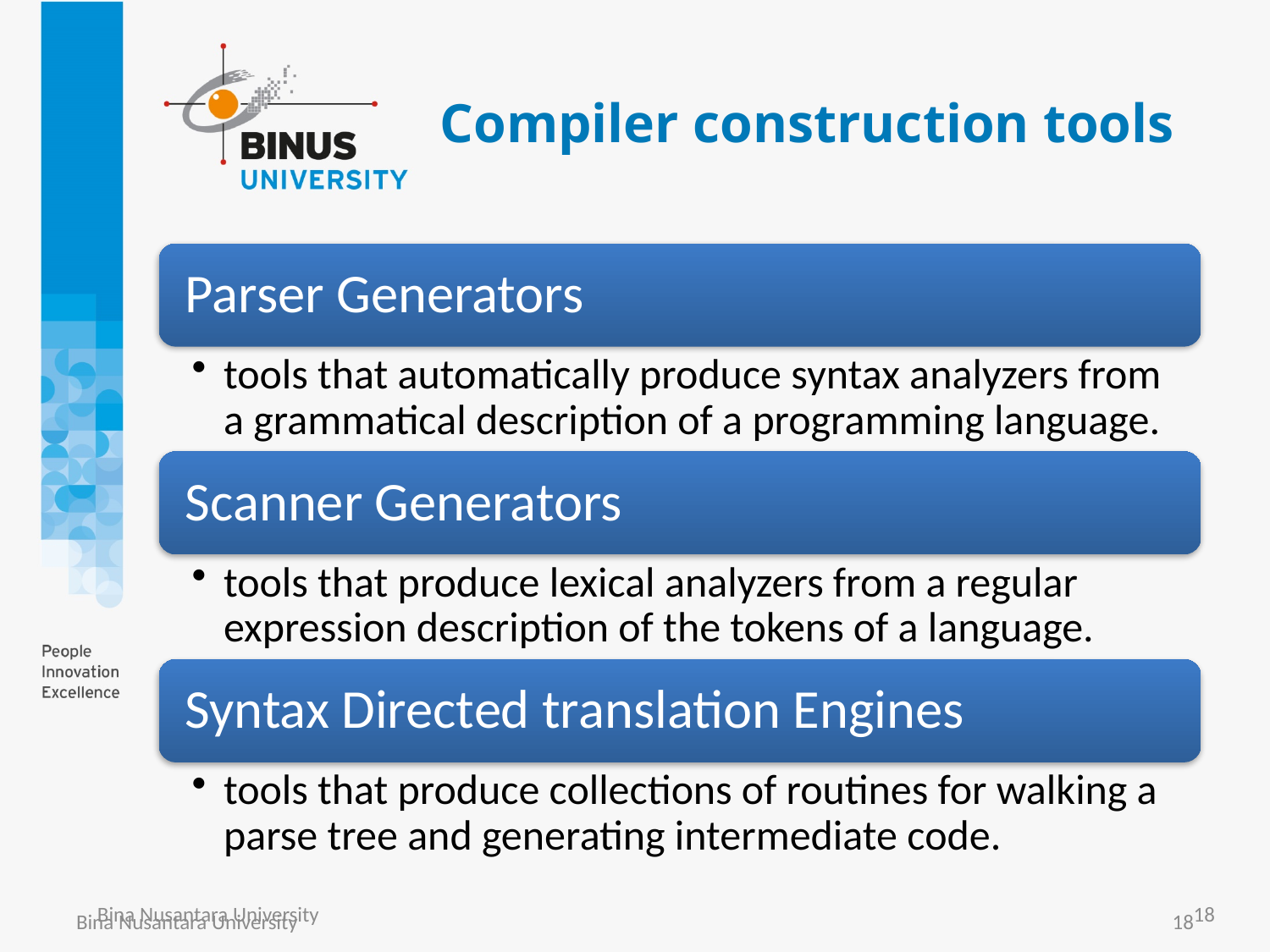

# Compiler construction tools
Parser Generators
tools that automatically produce syntax analyzers from a grammatical description of a programming language.
Scanner Generators
tools that produce lexical analyzers from a regular expression description of the tokens of a language.
Syntax Directed translation Engines
tools that produce collections of routines for walking a parse tree and generating intermediate code.
Bina Nusantara University
18
Bina Nusantara University
18